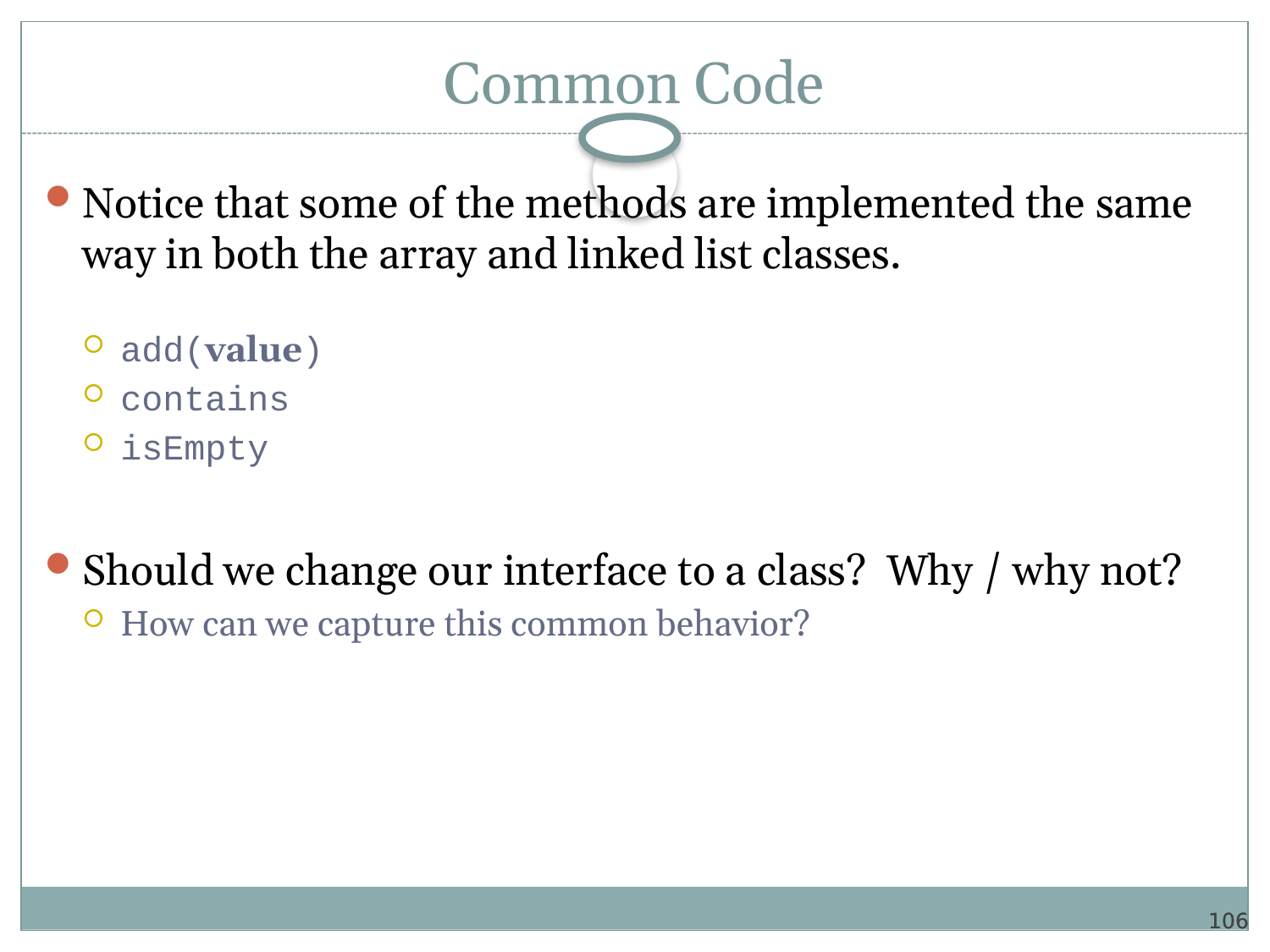

# Common Code
Notice that some of the methods are implemented the same way in both the array and linked list classes.

add(value)
contains
isEmpty

Should we change our interface to a class?  Why / why not?
How can we capture this common behavior?